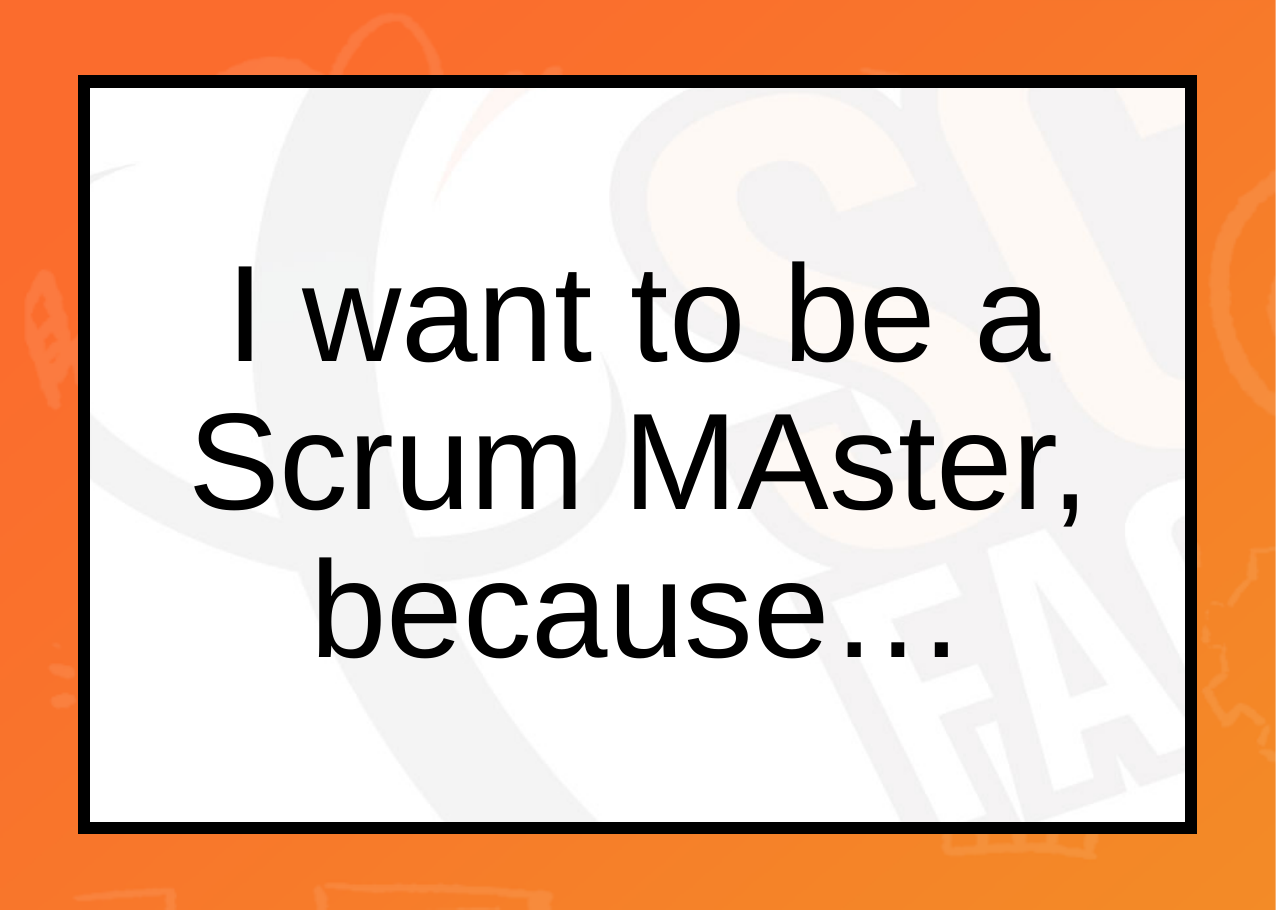

I want to be a Scrum MAster, because…